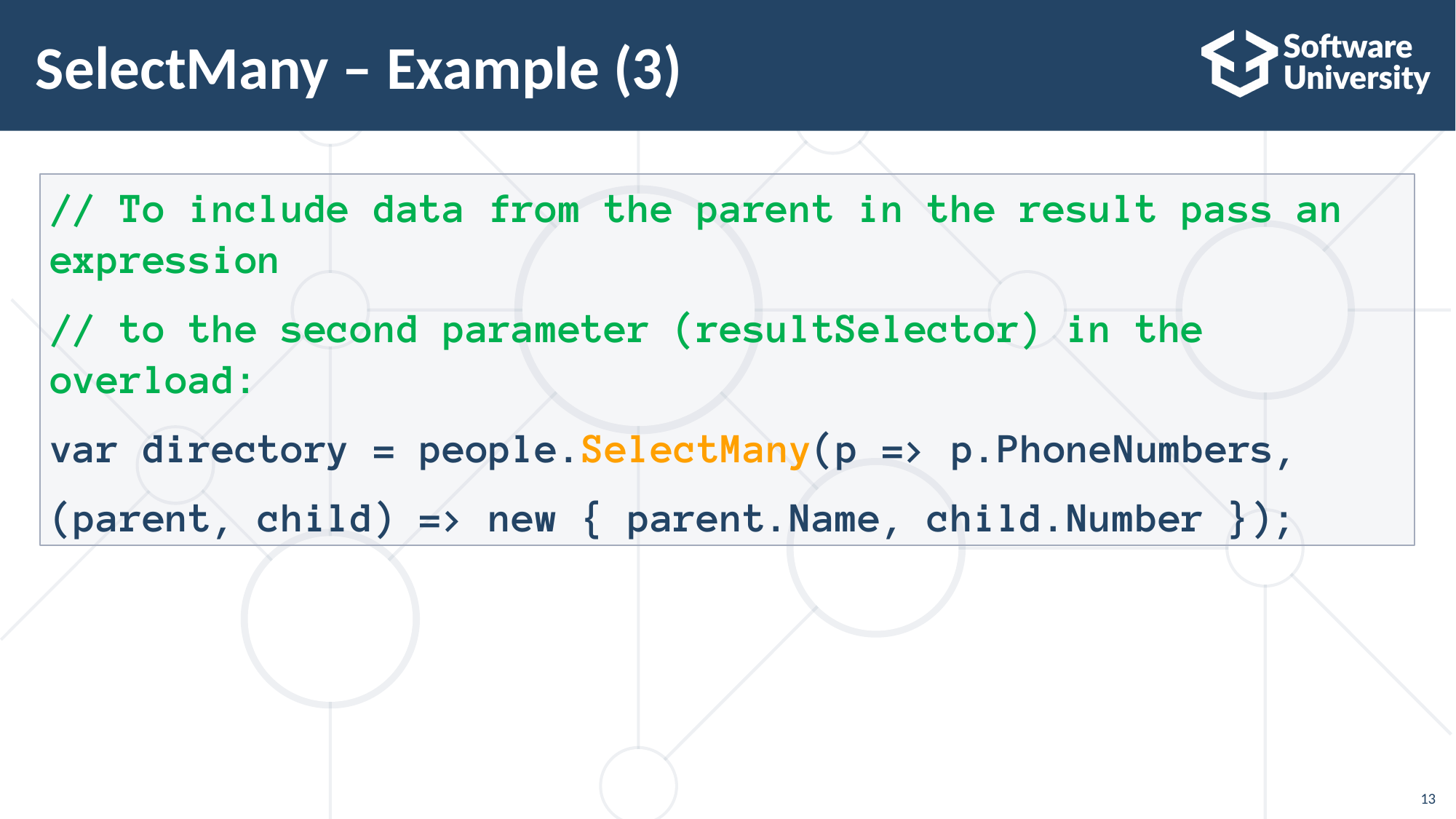

# SelectMany – Example (3)
// To include data from the parent in the result pass an expression
// to the second parameter (resultSelector) in the overload:
var directory = people.SelectMany(p => p.PhoneNumbers,
(parent, child) => new { parent.Name, child.Number });
13